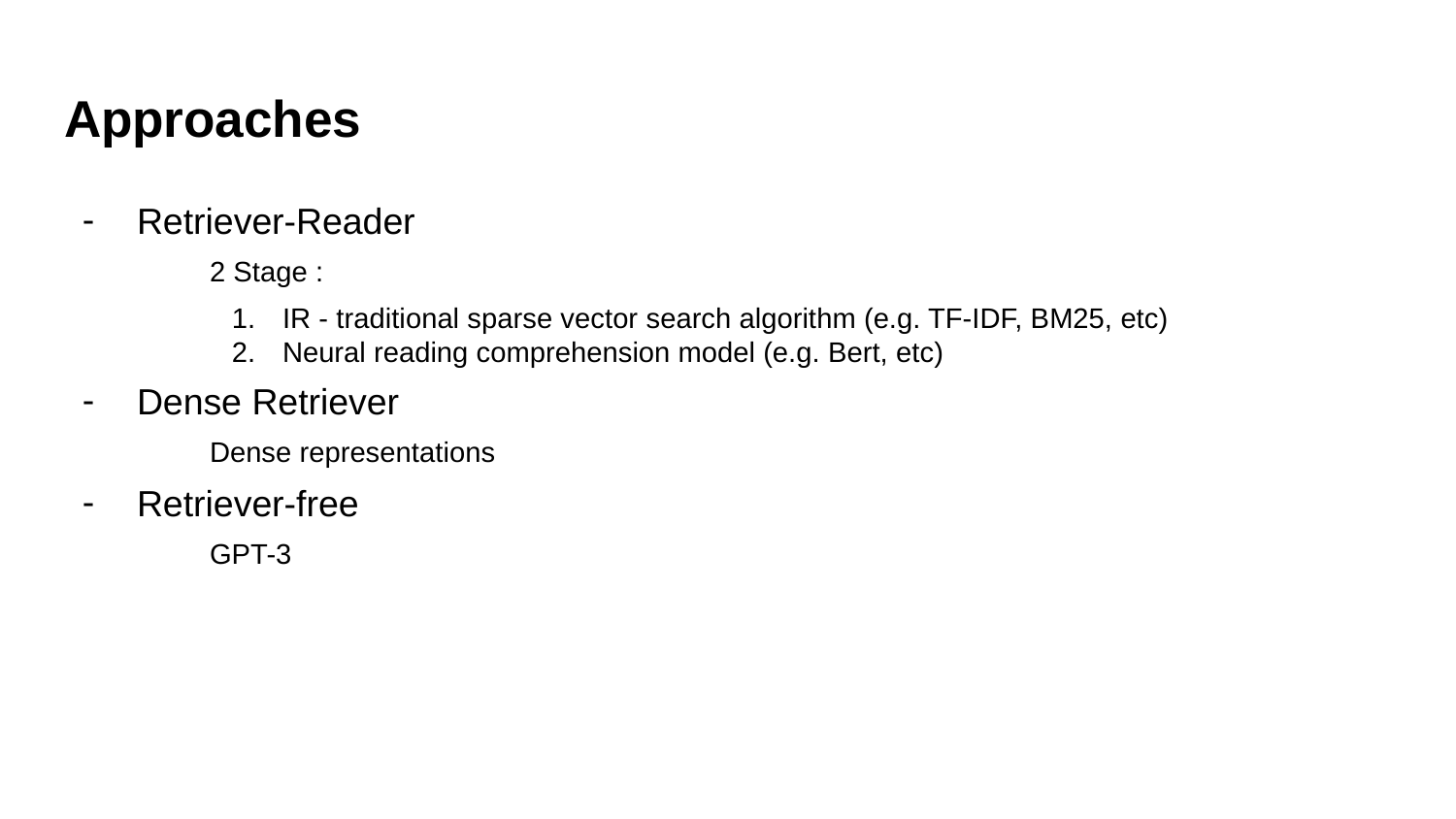

# Approaches
Retriever-Reader
2 Stage :
IR - traditional sparse vector search algorithm (e.g. TF-IDF, BM25, etc)
Neural reading comprehension model (e.g. Bert, etc)
Dense Retriever
Dense representations
Retriever-free
GPT-3